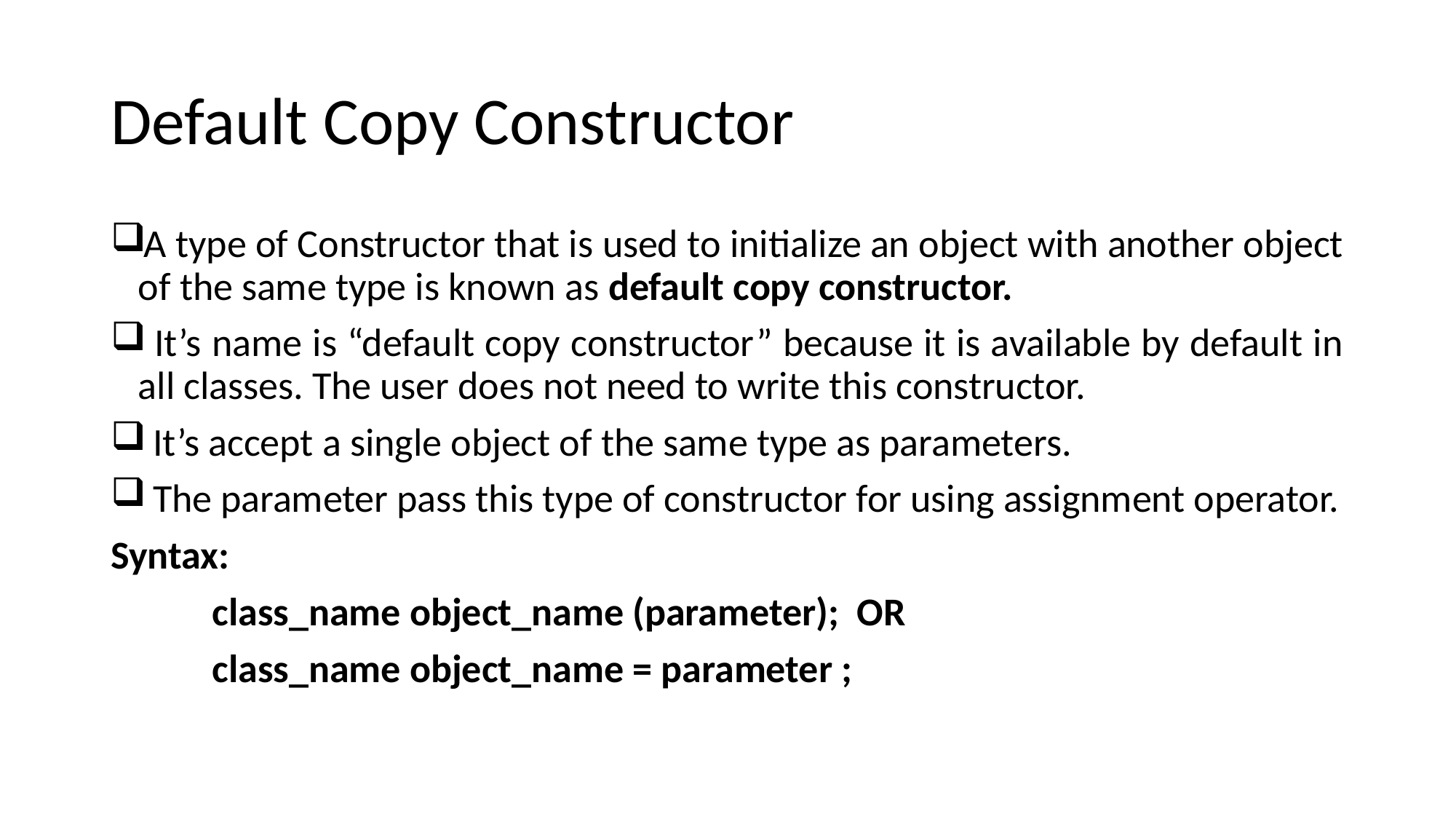

# Default Copy Constructor
A type of Constructor that is used to initialize an object with another object of the same type is known as default copy constructor.
 It’s name is “default copy constructor” because it is available by default in all classes. The user does not need to write this constructor.
 It’s accept a single object of the same type as parameters.
 The parameter pass this type of constructor for using assignment operator.
Syntax:
	class_name object_name (parameter);  OR
	class_name object_name = parameter ;